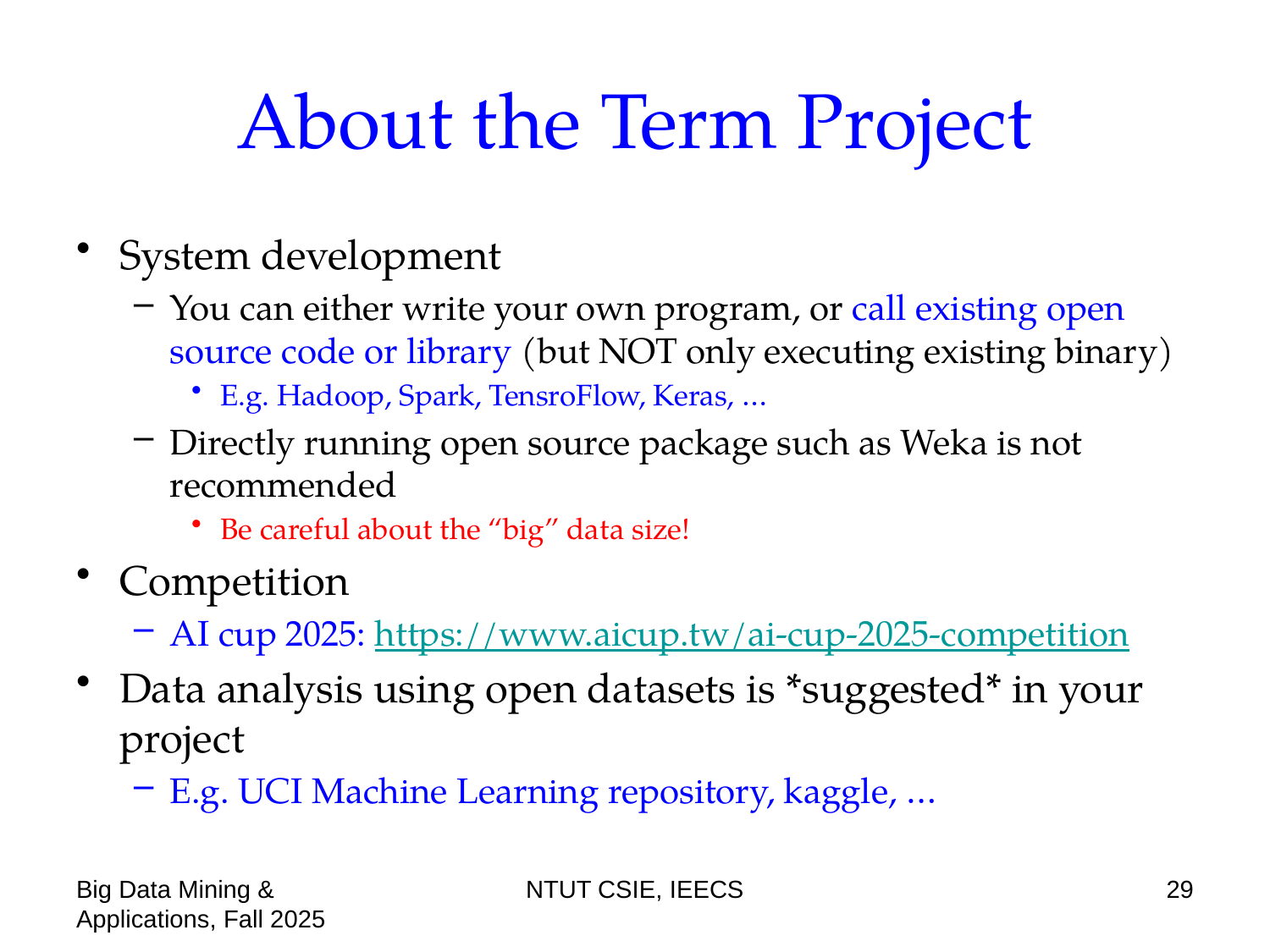

# About the Term Project
System development
You can either write your own program, or call existing open source code or library (but NOT only executing existing binary)
E.g. Hadoop, Spark, TensroFlow, Keras, …
Directly running open source package such as Weka is not recommended
Be careful about the “big” data size!
Competition
AI cup 2025: https://www.aicup.tw/ai-cup-2025-competition
Data analysis using open datasets is *suggested* in your project
E.g. UCI Machine Learning repository, kaggle, …

Big Data Mining & Applications, Fall 2025
NTUT CSIE, IEECS
29